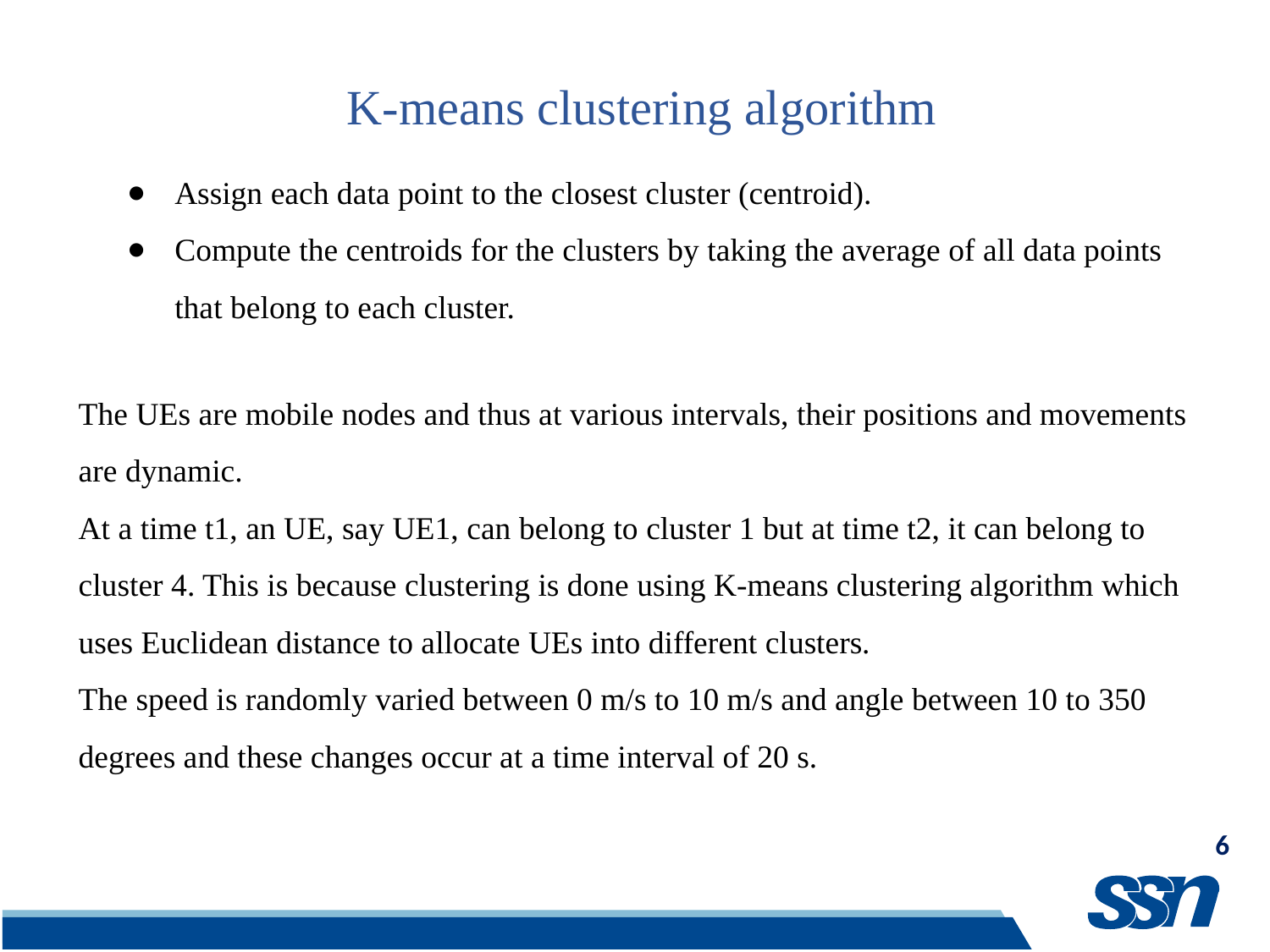

K-means clustering algorithm

Assign each data point to the closest cluster (centroid).
Compute the centroids for the clusters by taking the average of all data points that belong to each cluster.
The UEs are mobile nodes and thus at various intervals, their positions and movements are dynamic.
At a time t1, an UE, say UE1, can belong to cluster 1 but at time t2, it can belong to cluster 4. This is because clustering is done using K-means clustering algorithm which uses Euclidean distance to allocate UEs into different clusters.
The speed is randomly varied between 0 m/s to 10 m/s and angle between 10 to 350 degrees and these changes occur at a time interval of 20 s.